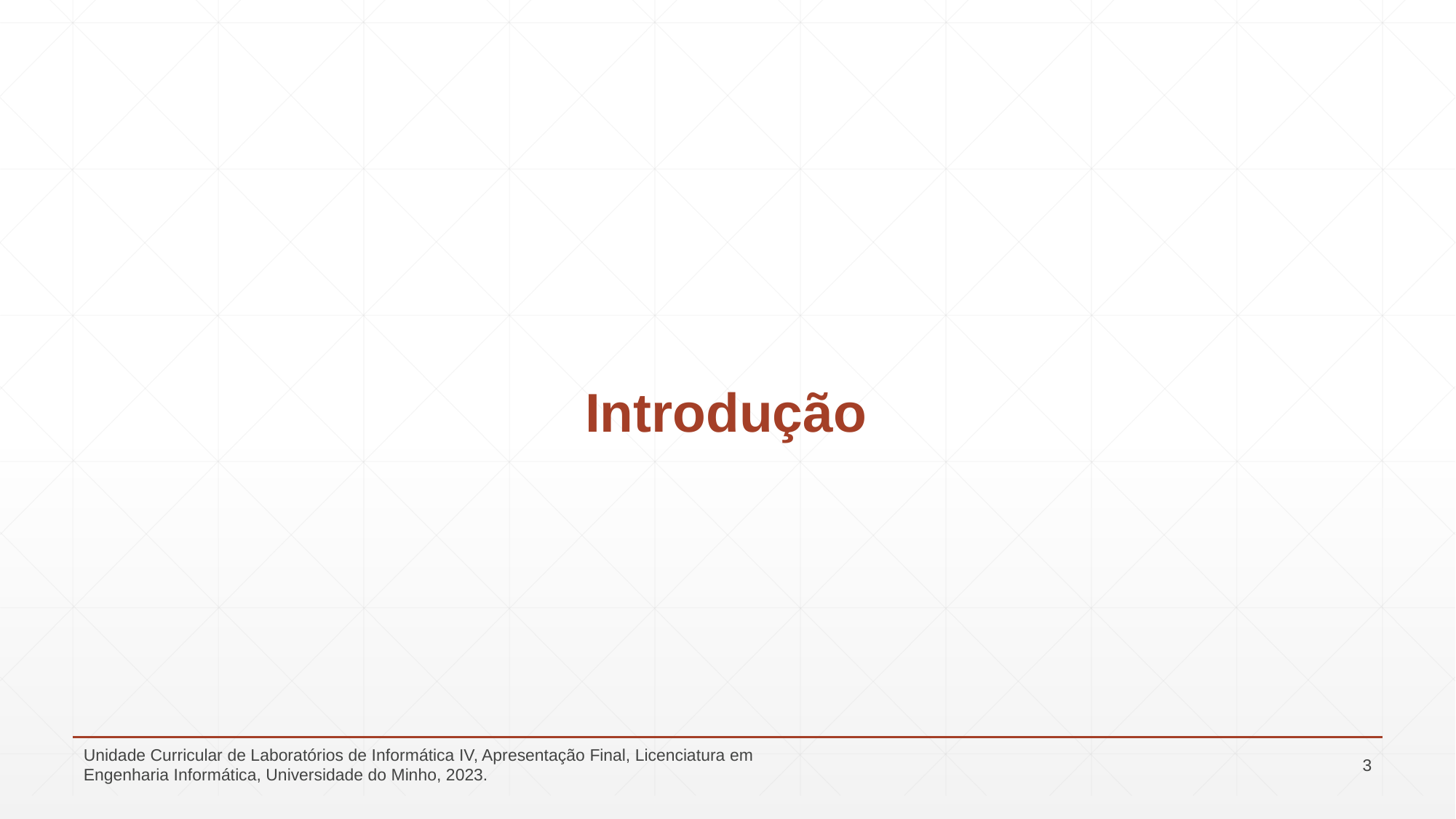

# Introdução
Unidade Curricular de Laboratórios de Informática IV, Apresentação Final, Licenciatura em Engenharia Informática, Universidade do Minho, 2023.
3